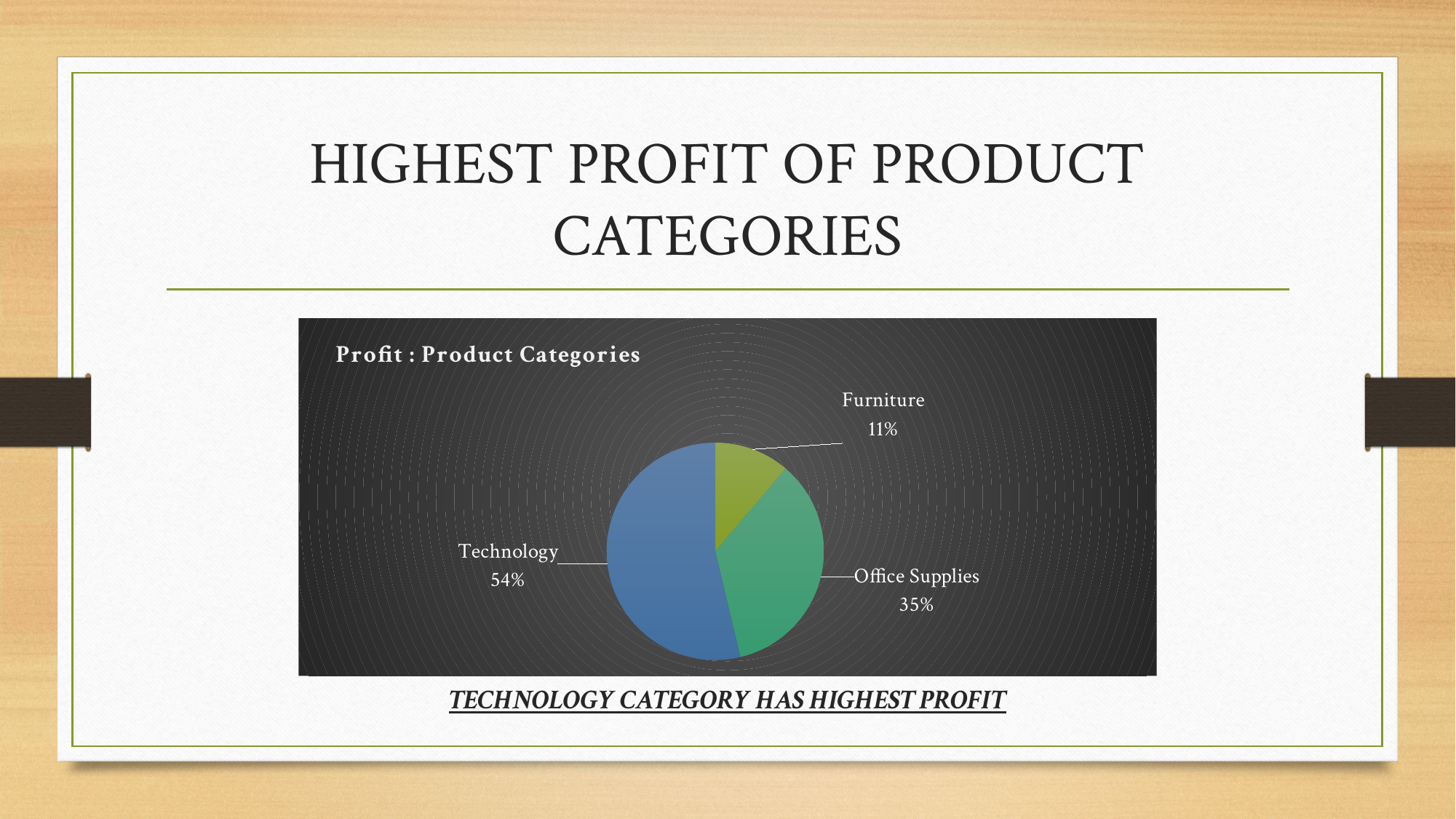

# HIGHEST PROFIT OF PRODUCT CATEGORIES

### Chart: Profit : Product Categories

| Category | Total |
|---|---|
| Furniture | 17017.84 |
| Office Supplies | 53073.95000000003 |
| Technology | 81368.04999999999 |
TECHNOLOGY CATEGORY HAS HIGHEST PROFIT